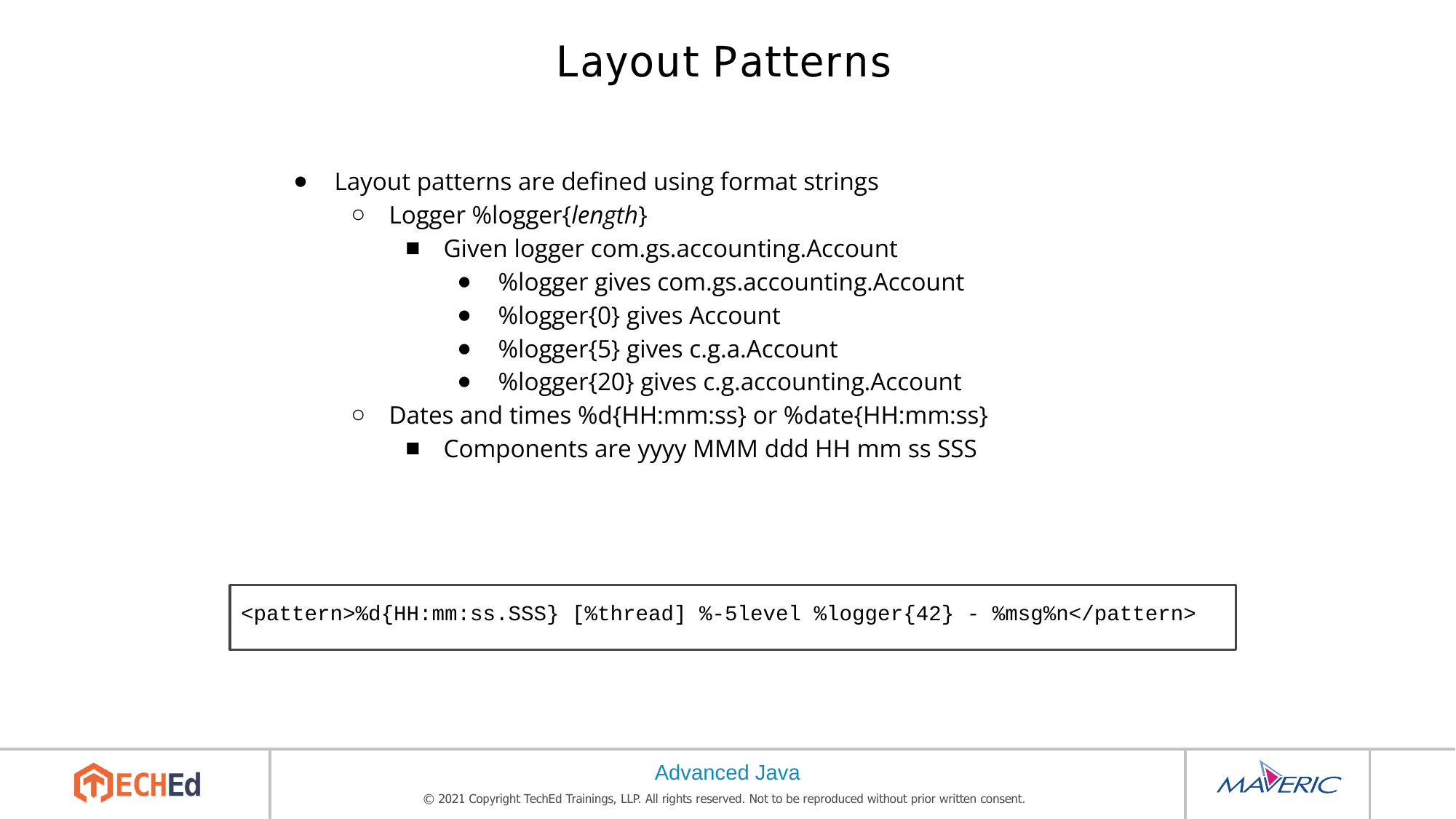

# Layout Patterns
Layout patterns are defined using format strings
Logger %logger{length}
Given logger com.gs.accounting.Account
%logger gives com.gs.accounting.Account
%logger{0} gives Account
%logger{5} gives c.g.a.Account
%logger{20} gives c.g.accounting.Account
Dates and times %d{HH:mm:ss} or %date{HH:mm:ss}
Components are yyyy MMM ddd HH mm ss SSS
<pattern>%d{HH:mm:ss.SSS} [%thread] %-5level %logger{42} - %msg%n</pattern>